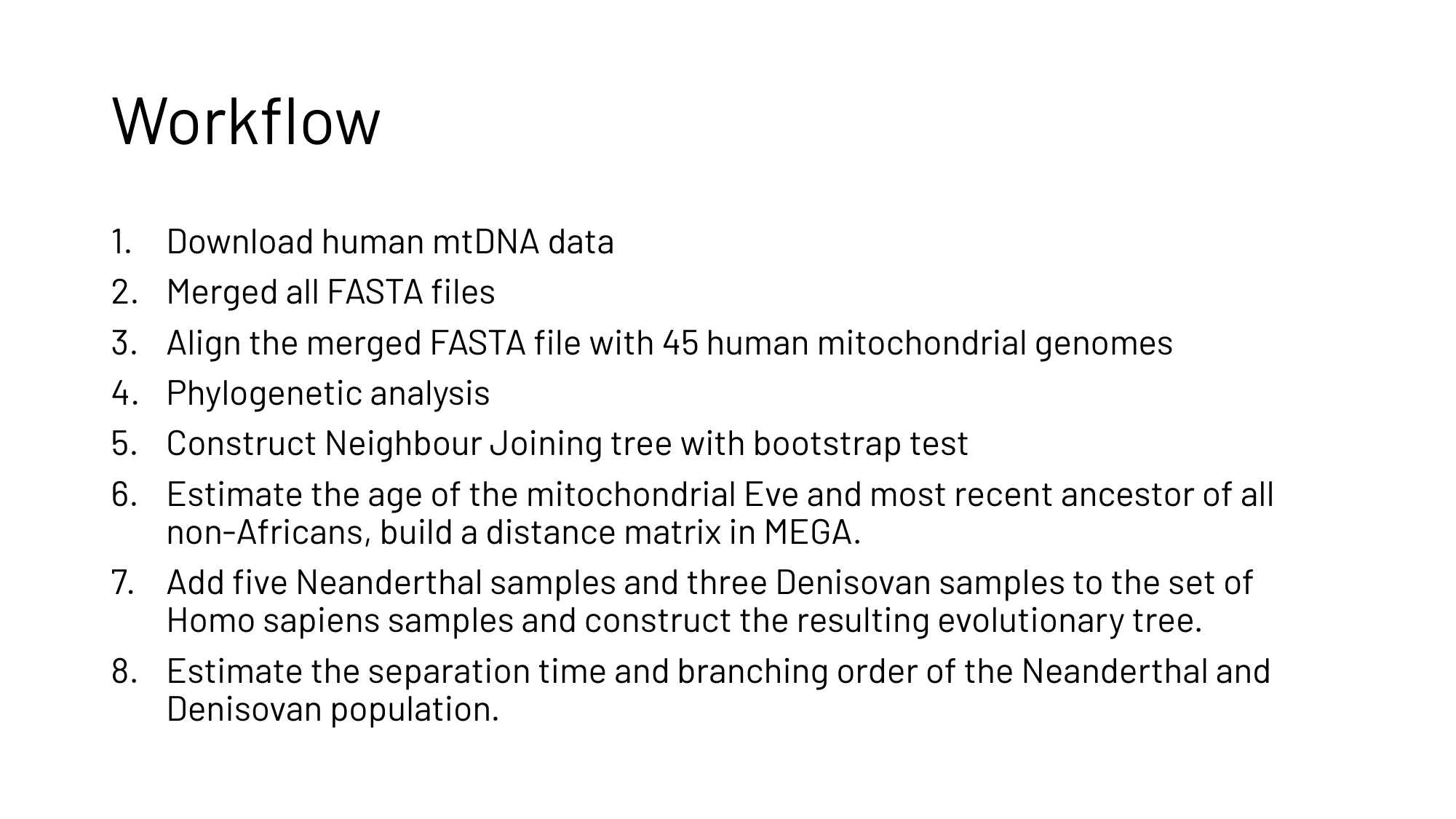

# Workflow
Download human mtDNA data
Merged all FASTA files
Align the merged FASTA file with 45 human mitochondrial genomes
Phylogenetic analysis
Construct Neighbour Joining tree with bootstrap test
Estimate the age of the mitochondrial Eve and most recent ancestor of all non-Africans, build a distance matrix in MEGA.
Add five Neanderthal samples and three Denisovan samples to the set of Homo sapiens samples and construct the resulting evolutionary tree.
Estimate the separation time and branching order of the Neanderthal and Denisovan population.